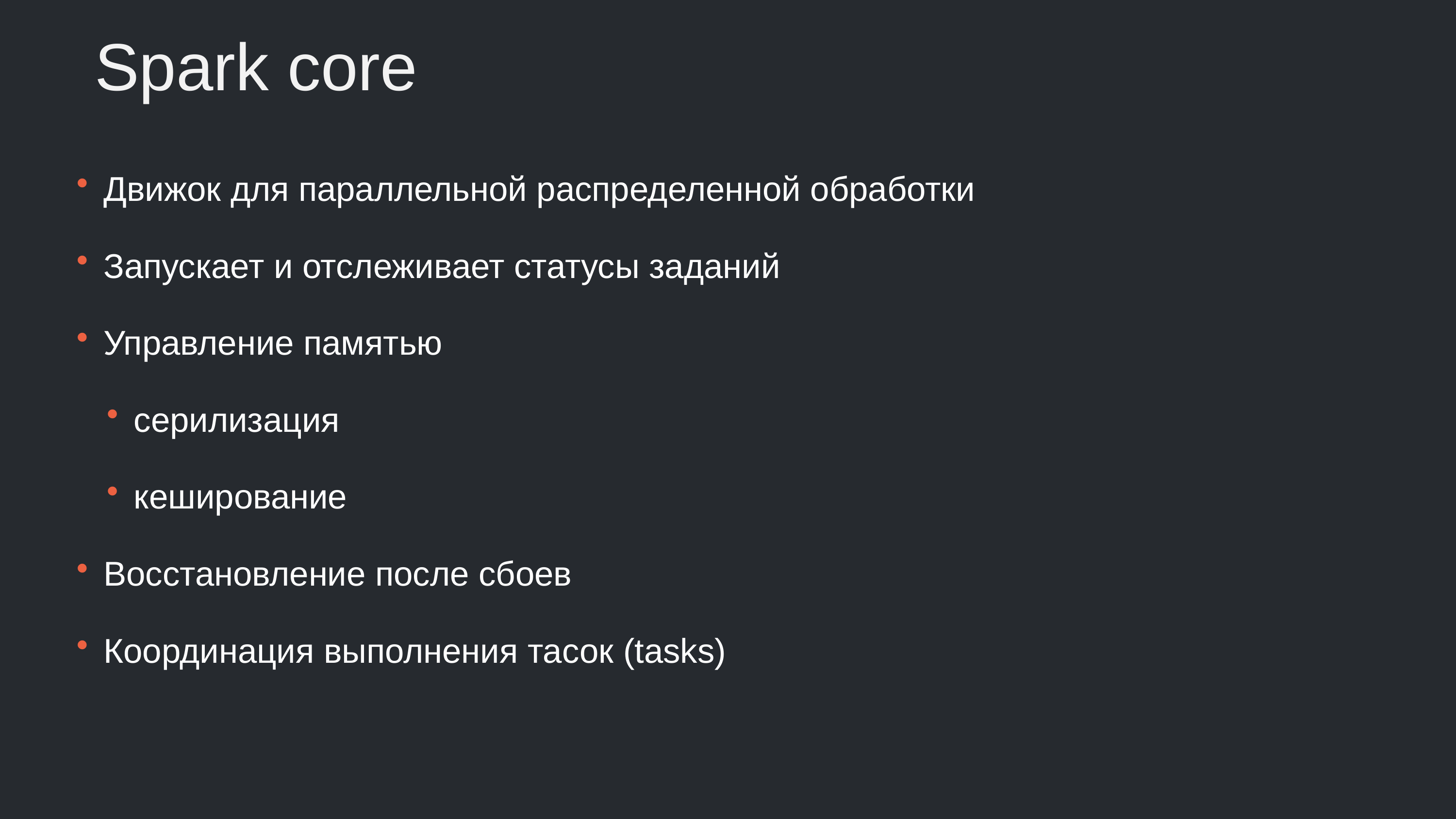

# Spark core
Движок для параллельной распределенной обработки
Запускает и отслеживает статусы заданий
Управление памятью
серилизация
кеширование
Восстановление после сбоев
Координация выполнения тасок (tasks)